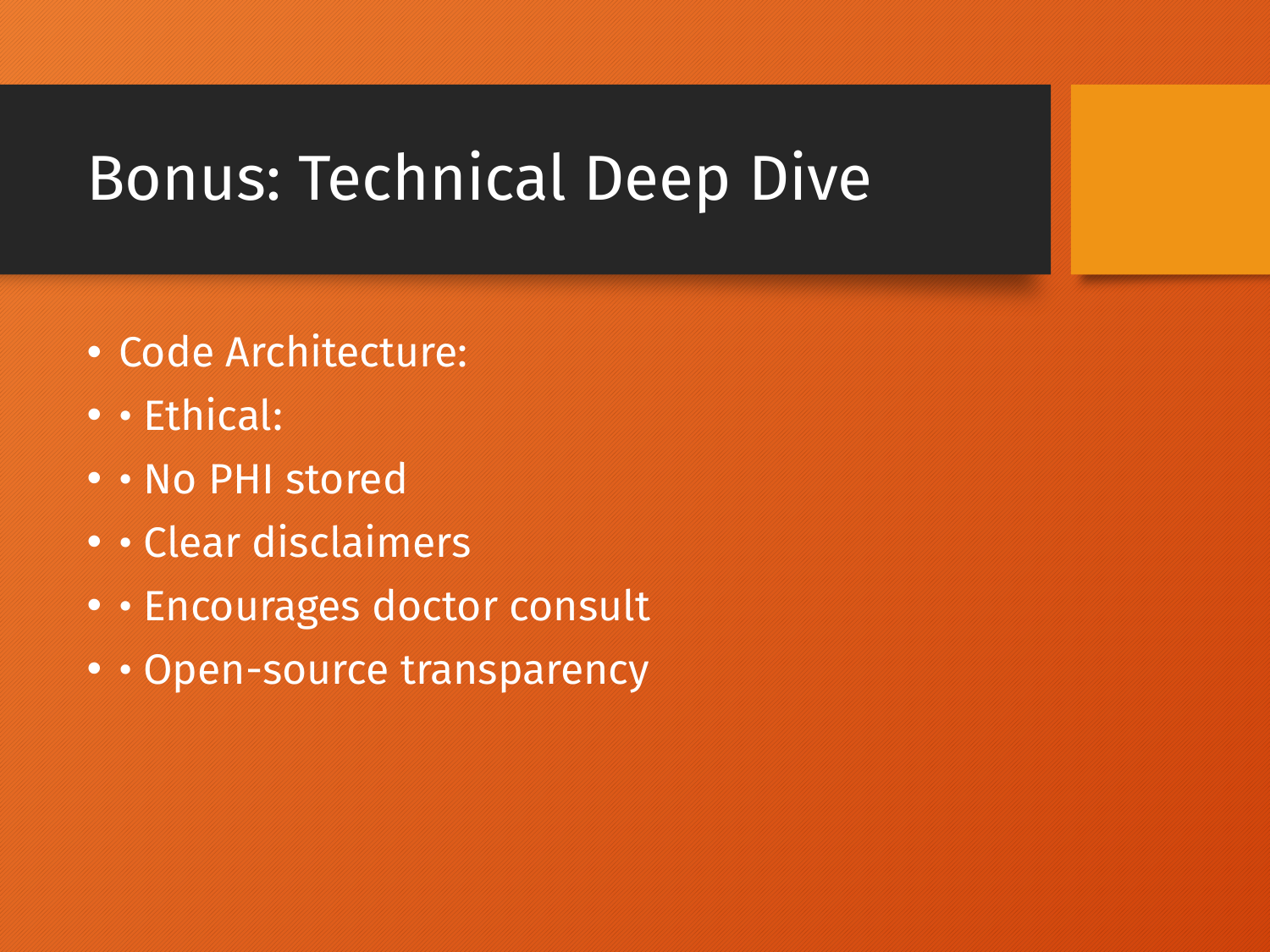

# Bonus: Technical Deep Dive
Code Architecture:
• Ethical:
• No PHI stored
• Clear disclaimers
• Encourages doctor consult
• Open-source transparency